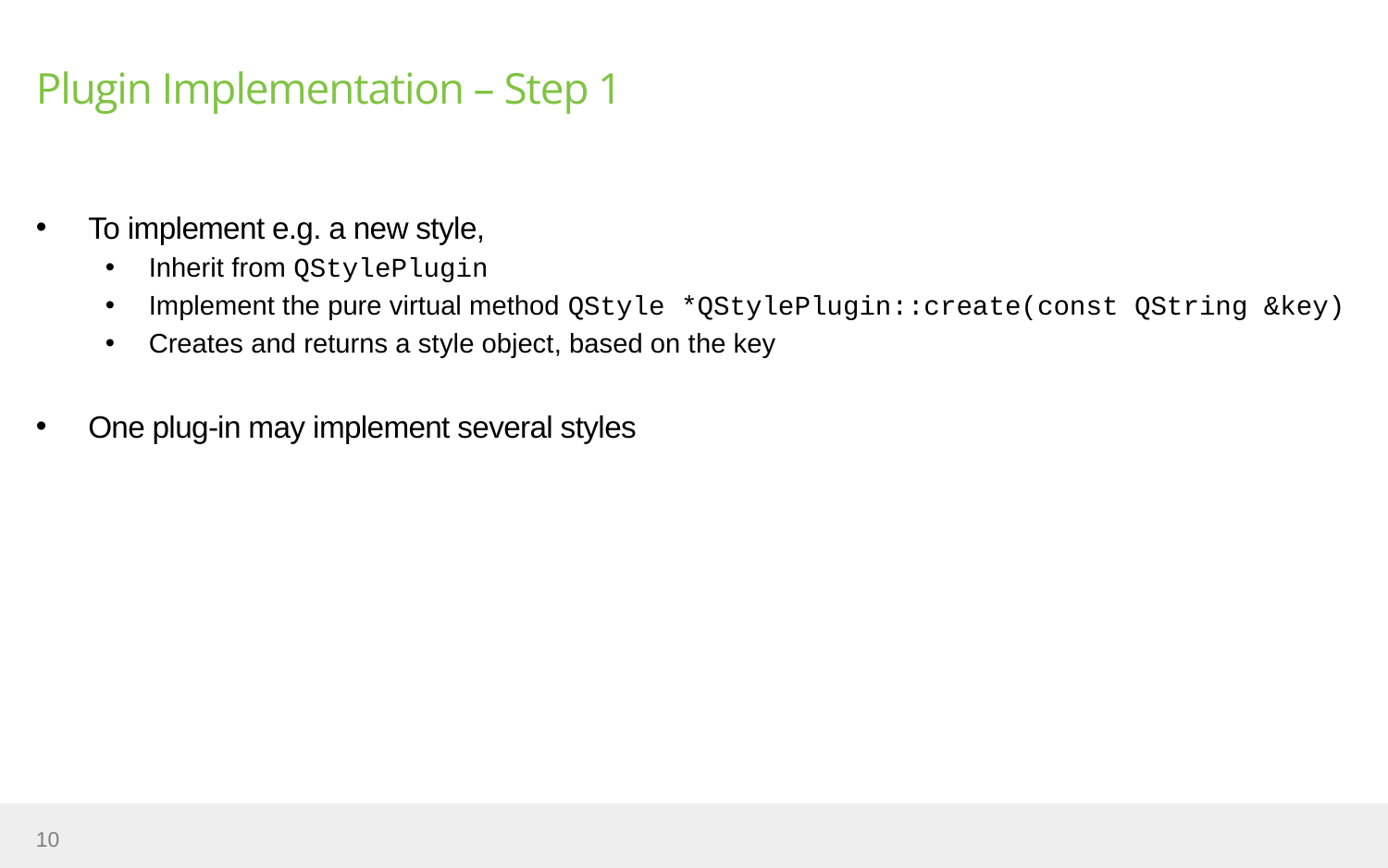

# Plugin Implementation – Step 1
To implement e.g. a new style,
Inherit from QStylePlugin
Implement the pure virtual method QStyle *QStylePlugin::create(const QString &key)
Creates and returns a style object, based on the key

One plug-in may implement several styles
10